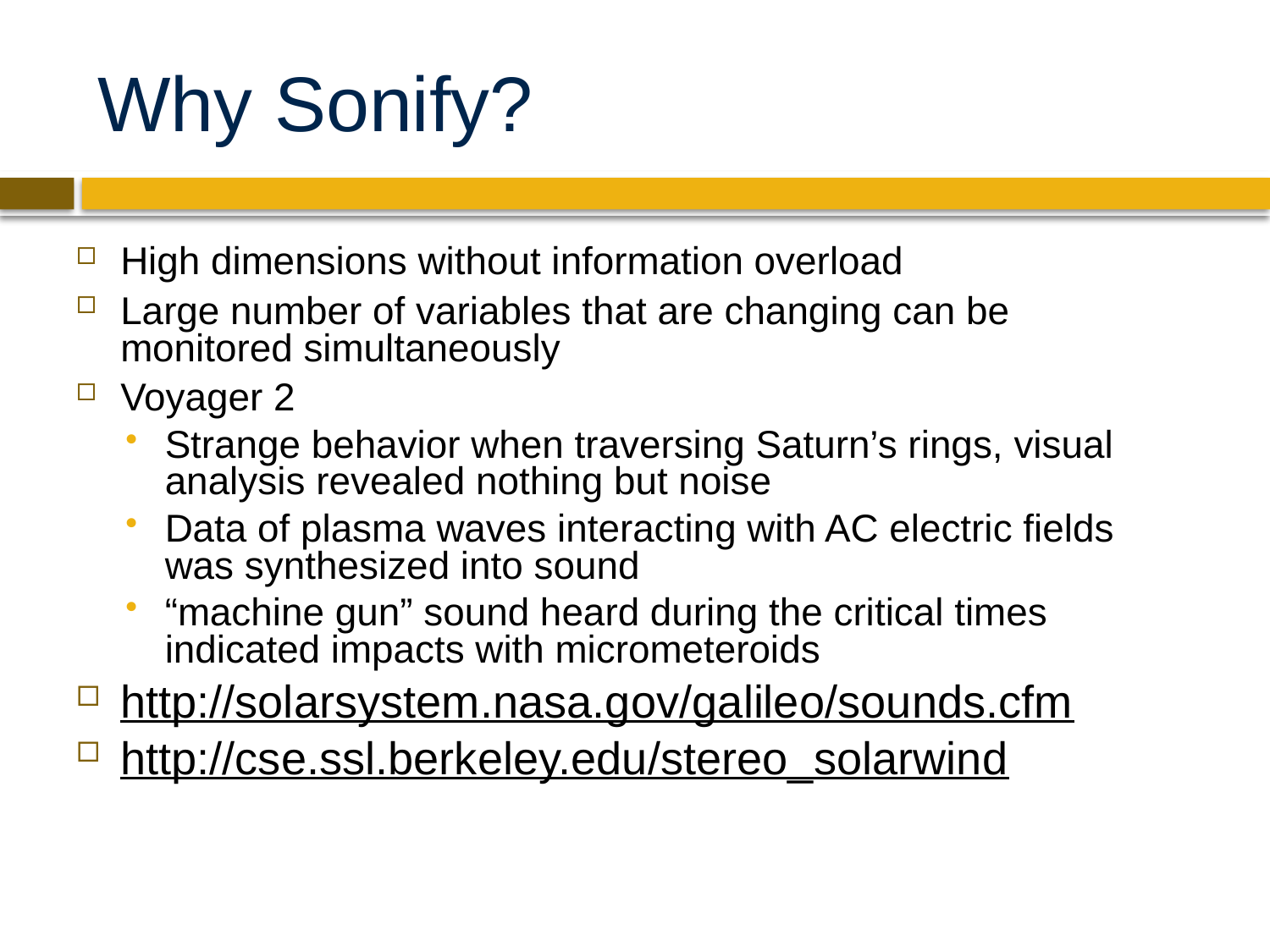

# Why Sonify?
High dimensions without information overload
Large number of variables that are changing can be monitored simultaneously
Voyager 2
Strange behavior when traversing Saturn’s rings, visual analysis revealed nothing but noise
Data of plasma waves interacting with AC electric fields was synthesized into sound
“machine gun” sound heard during the critical times indicated impacts with micrometeroids
http://solarsystem.nasa.gov/galileo/sounds.cfm
http://cse.ssl.berkeley.edu/stereo_solarwind